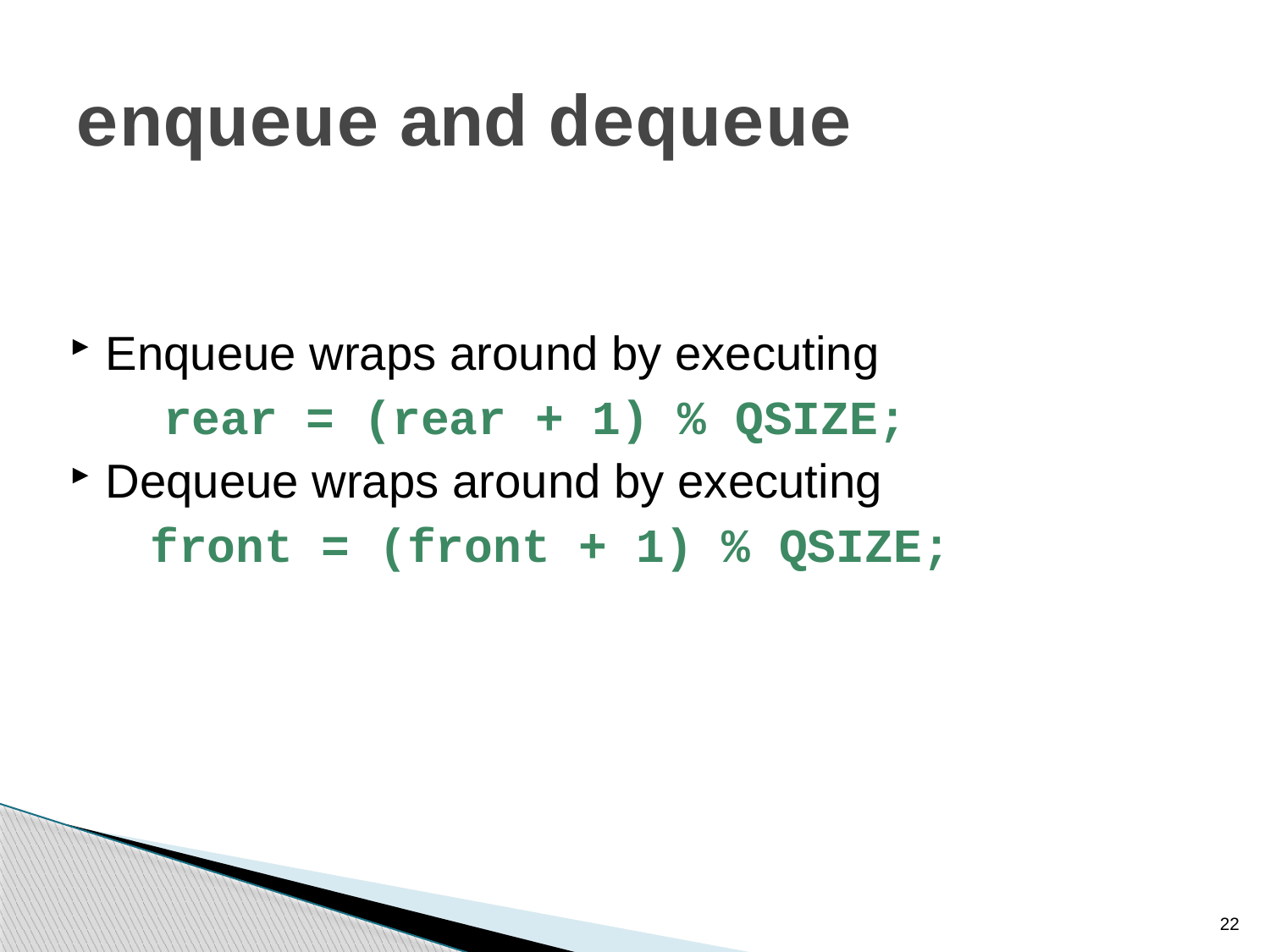

# enqueue and dequeue
Enqueue wraps around by executing
       rear = (rear + 1) % QSIZE;
Dequeue wraps around by executing
      front = (front + 1) % QSIZE;
22